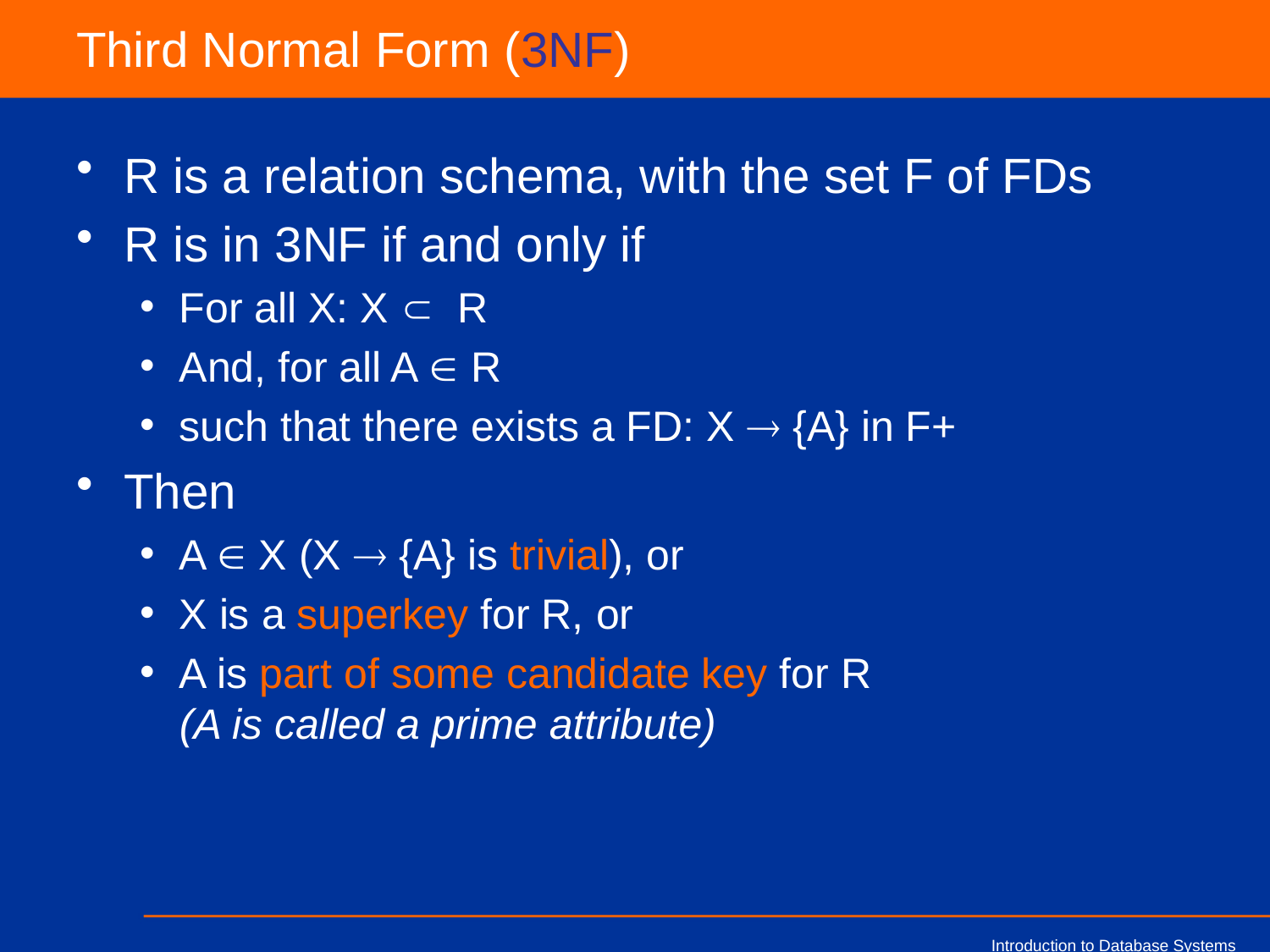

# Third Normal Form (3NF)
R is a relation schema, with the set F of FDs
R is in 3NF if and only if
For all X: X ⊂  R
And, for all A ∈ R
such that there exists a FD: X → {A} in F+
Then
A ∈ X (X → {A} is trivial), or
X is a superkey for R, or
A is part of some candidate key for R
(A is called a prime attribute)
Introduction to Database Systems